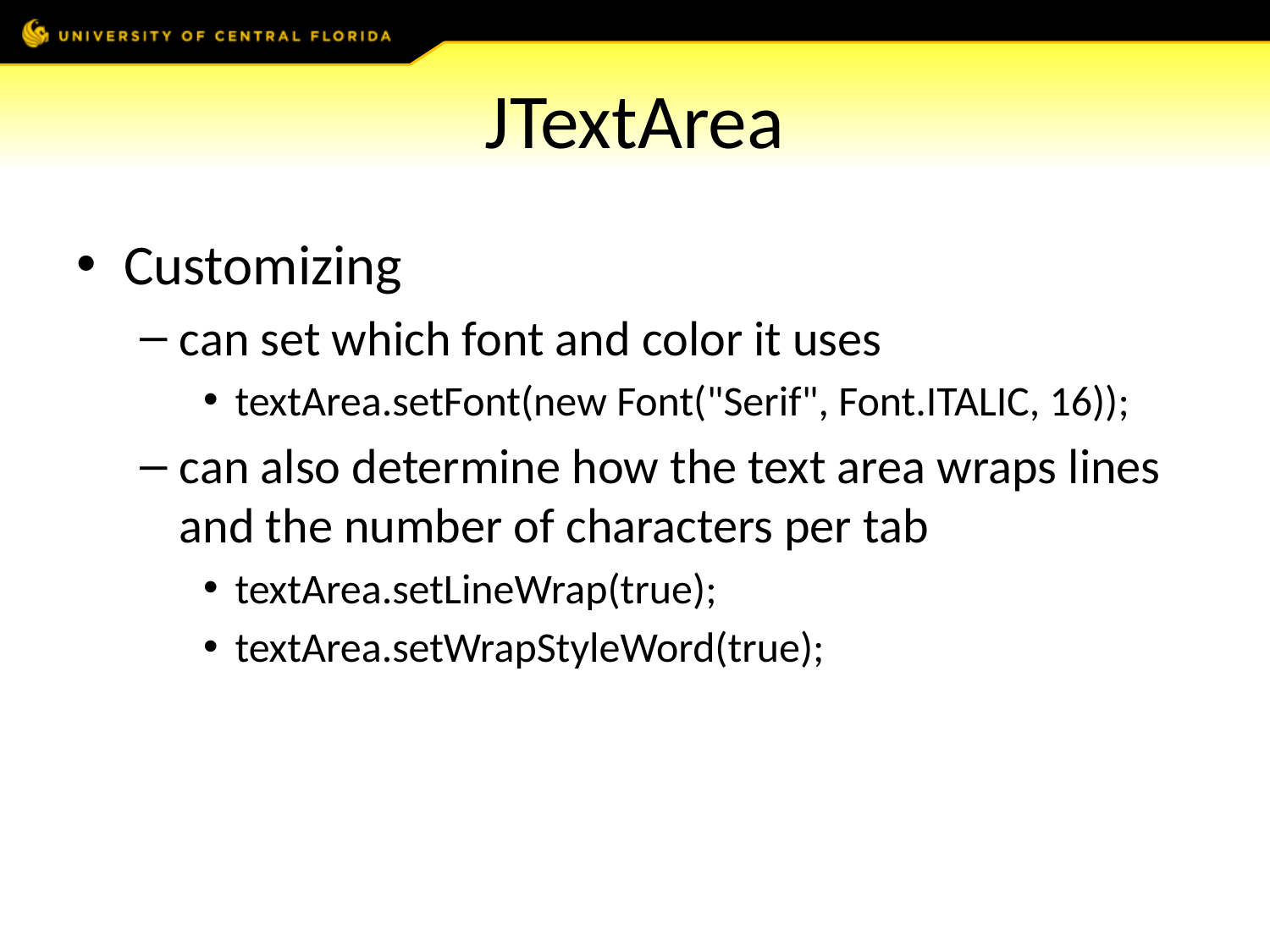

# JTextArea
Customizing
can set which font and color it uses
textArea.setFont(new Font("Serif", Font.ITALIC, 16));
can also determine how the text area wraps lines and the number of characters per tab
textArea.setLineWrap(true);
textArea.setWrapStyleWord(true);